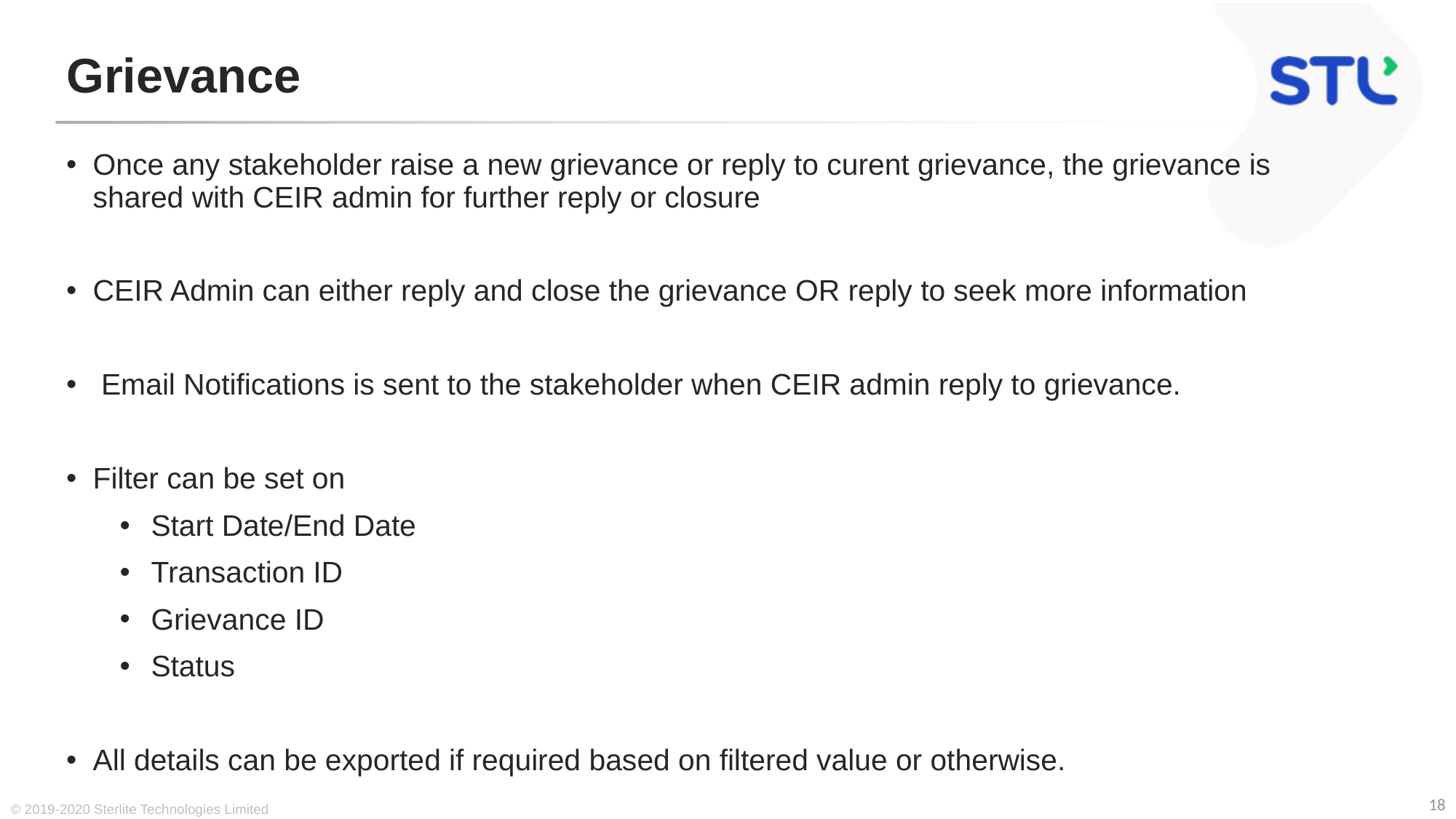

# Grievance
Once any stakeholder raise a new grievance or reply to curent grievance, the grievance is shared with CEIR admin for further reply or closure

CEIR Admin can either reply and close the grievance OR reply to seek more information

 Email Notifications is sent to the stakeholder when CEIR admin reply to grievance.

Filter can be set on
Start Date/End Date
Transaction ID
Grievance ID
Status

All details can be exported if required based on filtered value or otherwise.

© 2019-2020 Sterlite Technologies Limited
18